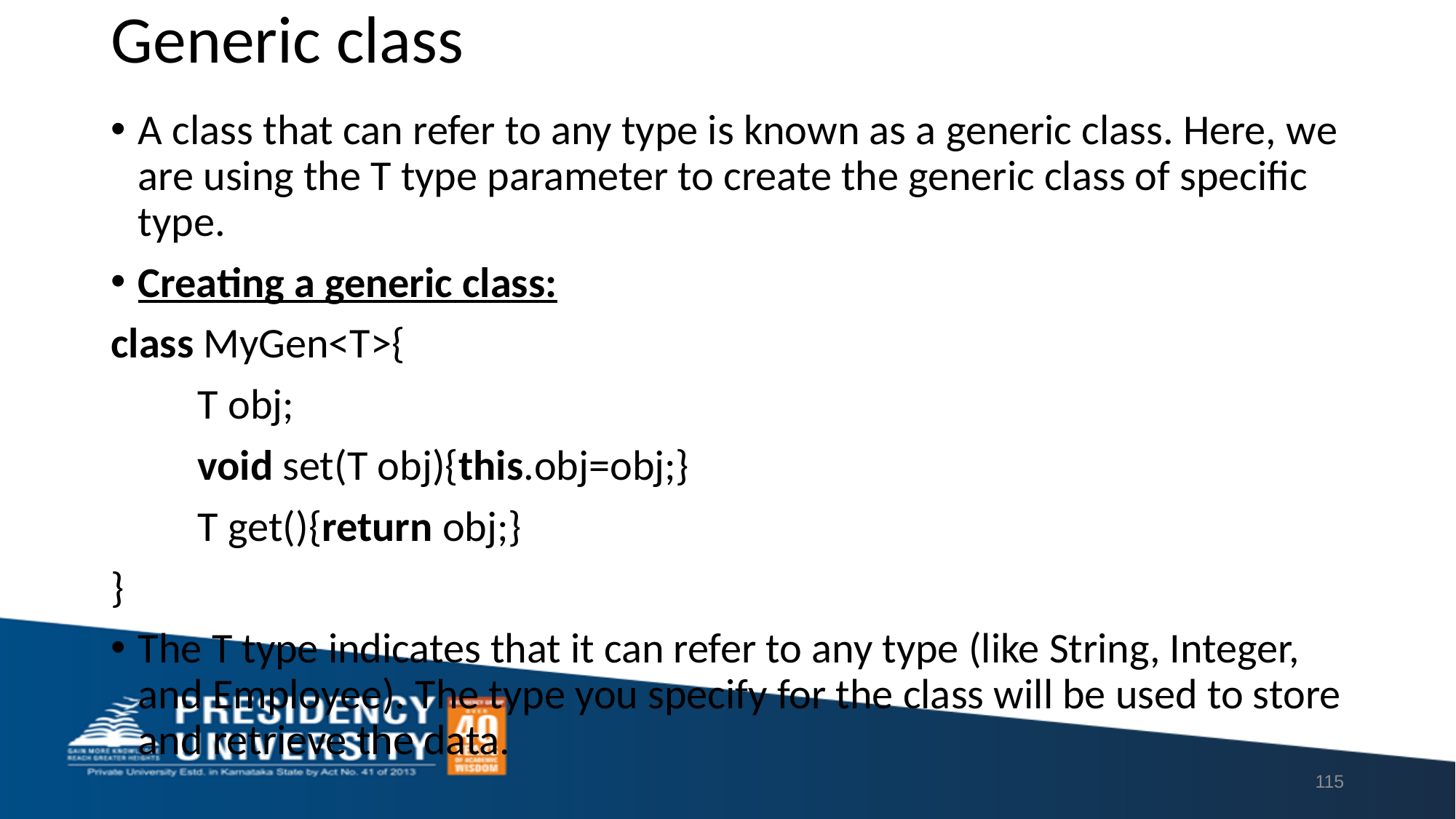

# Generic class
A class that can refer to any type is known as a generic class. Here, we are using the T type parameter to create the generic class of specific type.
Creating a generic class:
class MyGen<T>{
         T obj;
         void set(T obj){this.obj=obj;}
         T get(){return obj;}
}
The T type indicates that it can refer to any type (like String, Integer, and Employee). The type you specify for the class will be used to store and retrieve the data.

115